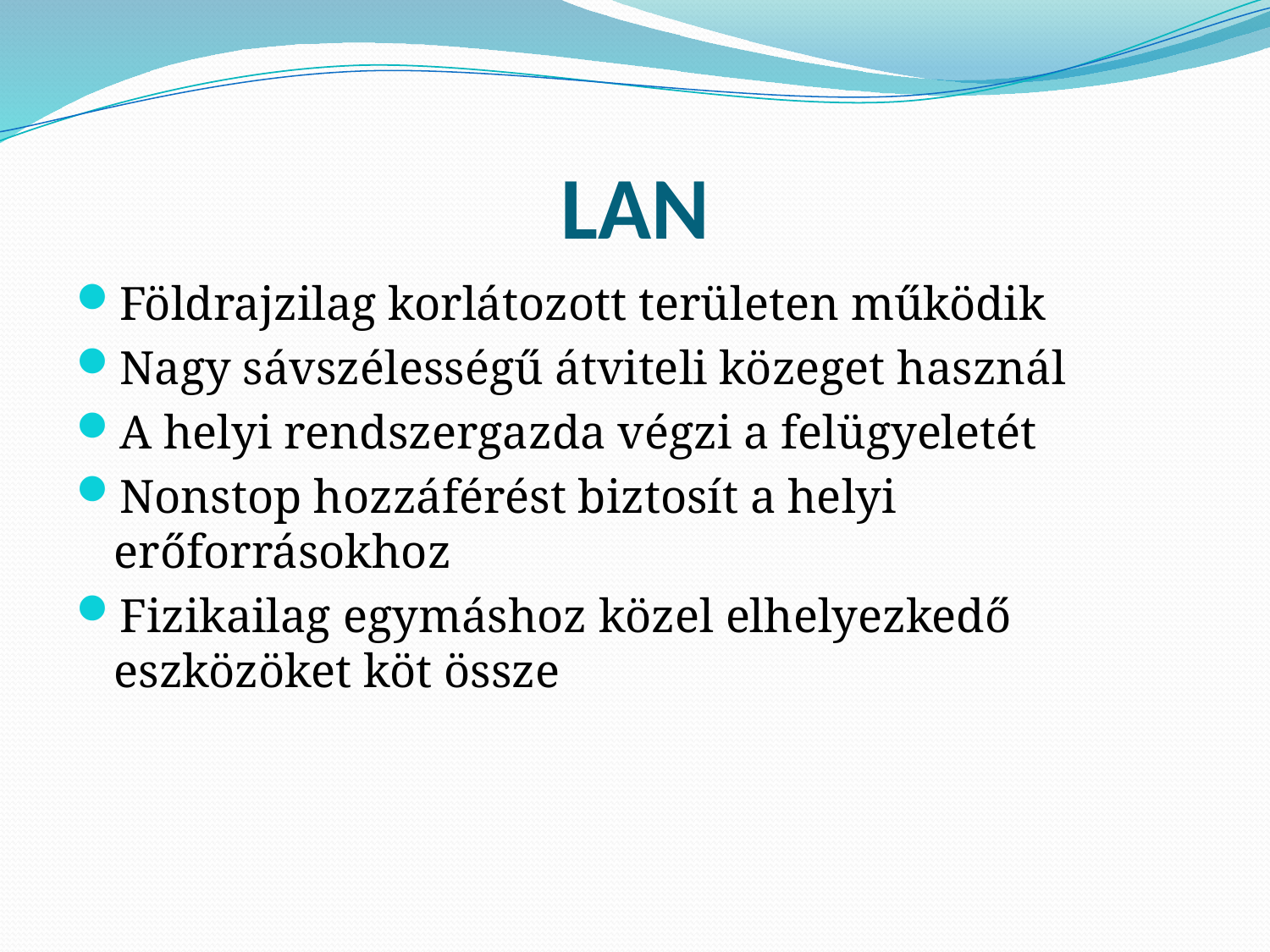

# LAN
Földrajzilag korlátozott területen működik
Nagy sávszélességű átviteli közeget használ
A helyi rendszergazda végzi a felügyeletét
Nonstop hozzáférést biztosít a helyi erőforrásokhoz
Fizikailag egymáshoz közel elhelyezkedő eszközöket köt össze